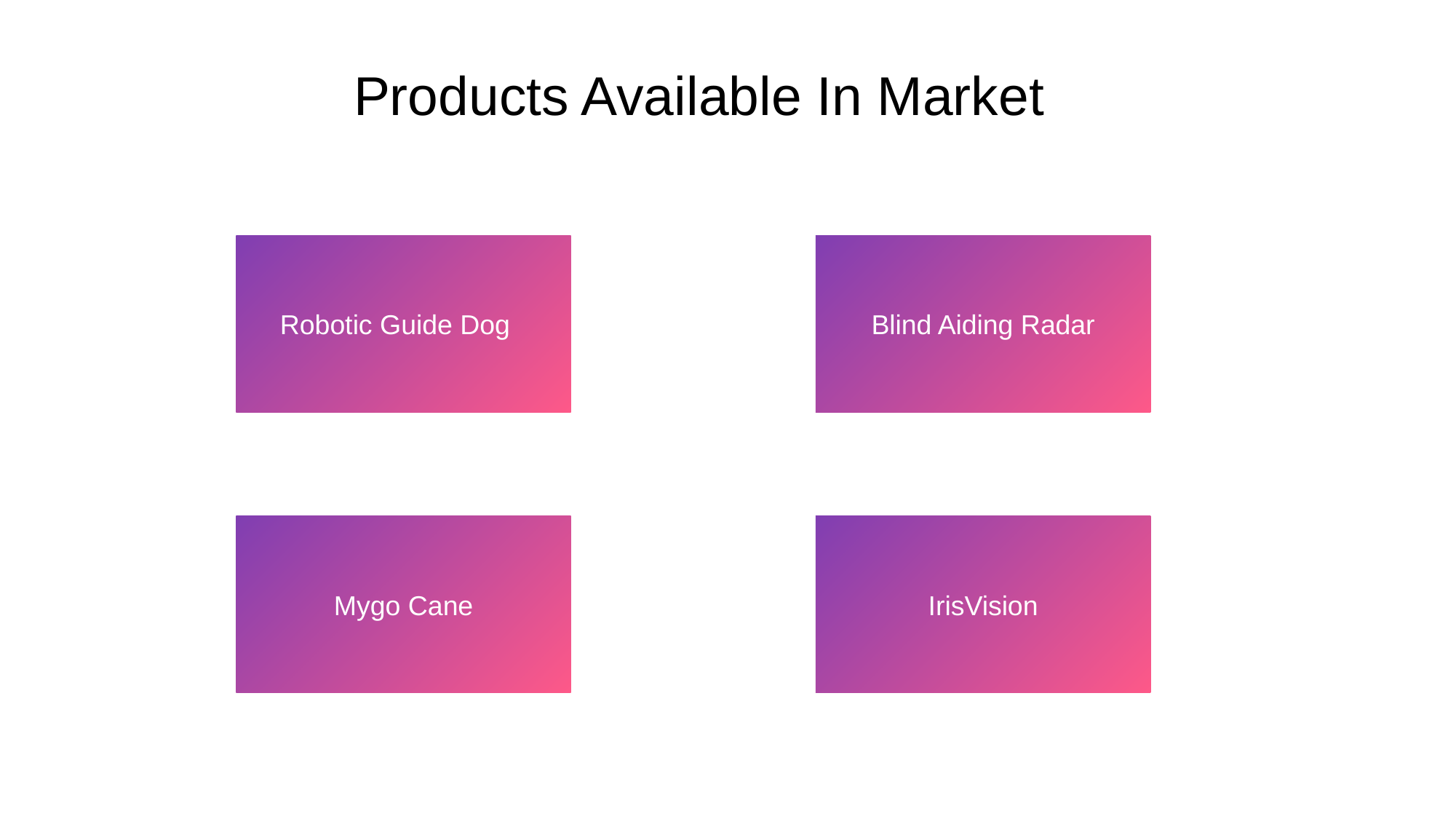

Products Available In Market

Blind Aiding Radar
Robotic Guide Dog
Mygo Cane
IrisVision